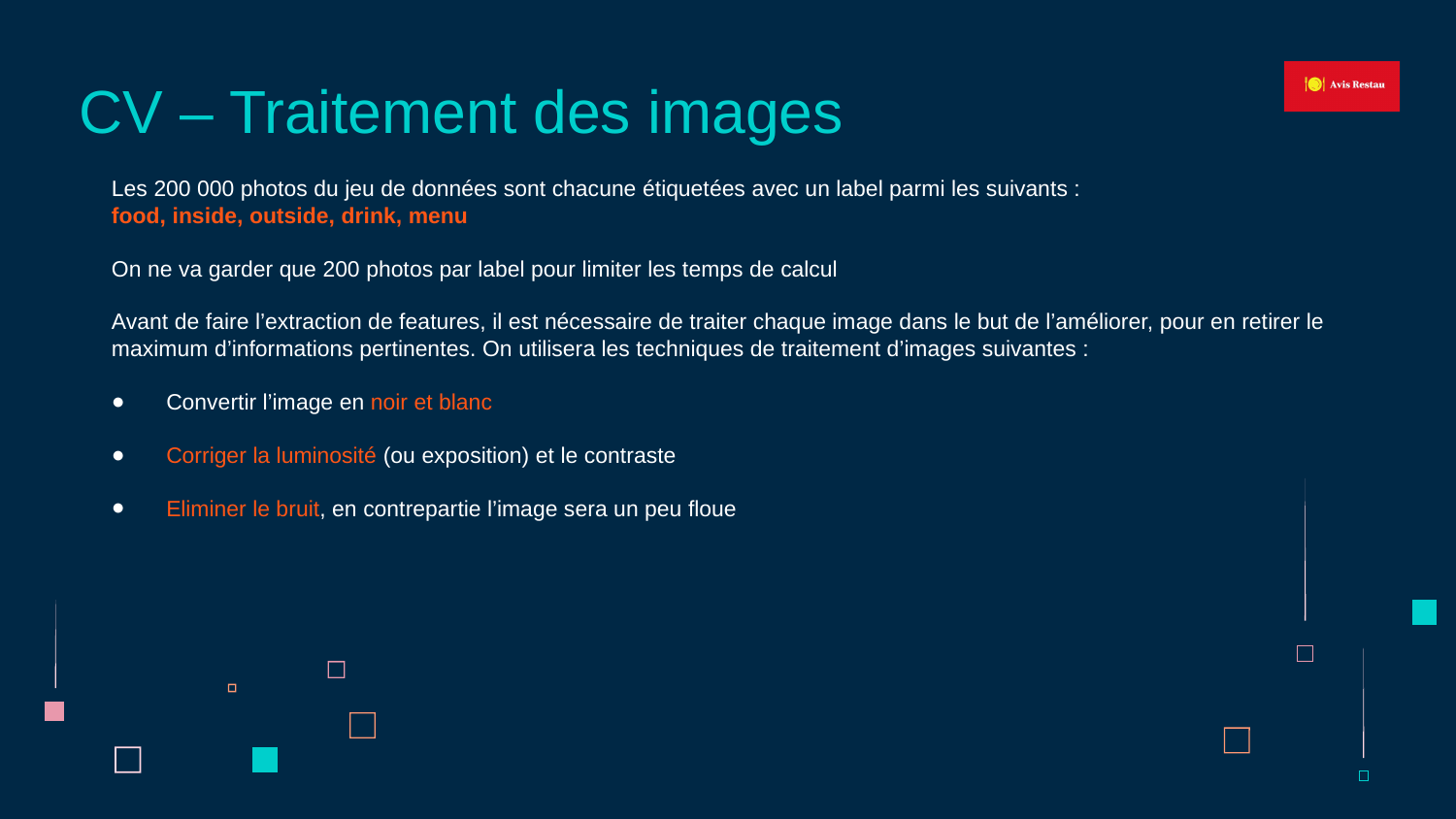

CV – Traitement des images
Les 200 000 photos du jeu de données sont chacune étiquetées avec un label parmi les suivants :
food, inside, outside, drink, menu

On ne va garder que 200 photos par label pour limiter les temps de calcul

Avant de faire l’extraction de features, il est nécessaire de traiter chaque image dans le but de l’améliorer, pour en retirer le maximum d’informations pertinentes. On utilisera les techniques de traitement d’images suivantes :

Convertir l’image en noir et blanc

Corriger la luminosité (ou exposition) et le contraste

Eliminer le bruit, en contrepartie l’image sera un peu floue